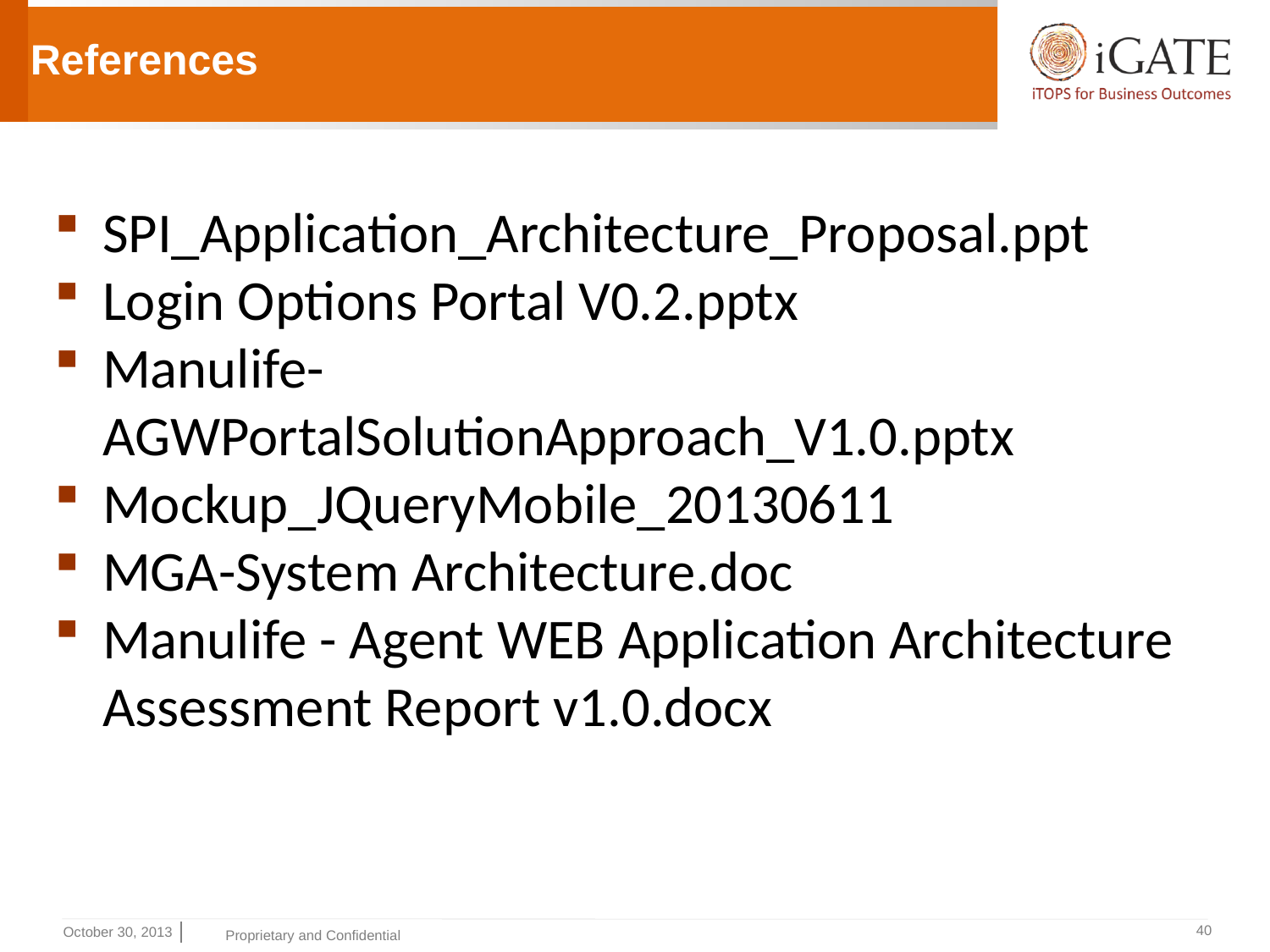

References
SPI_Application_Architecture_Proposal.ppt
Login Options Portal V0.2.pptx
Manulife-AGWPortalSolutionApproach_V1.0.pptx
Mockup_JQueryMobile_20130611
MGA-System Architecture.doc
Manulife - Agent WEB Application Architecture Assessment Report v1.0.docx